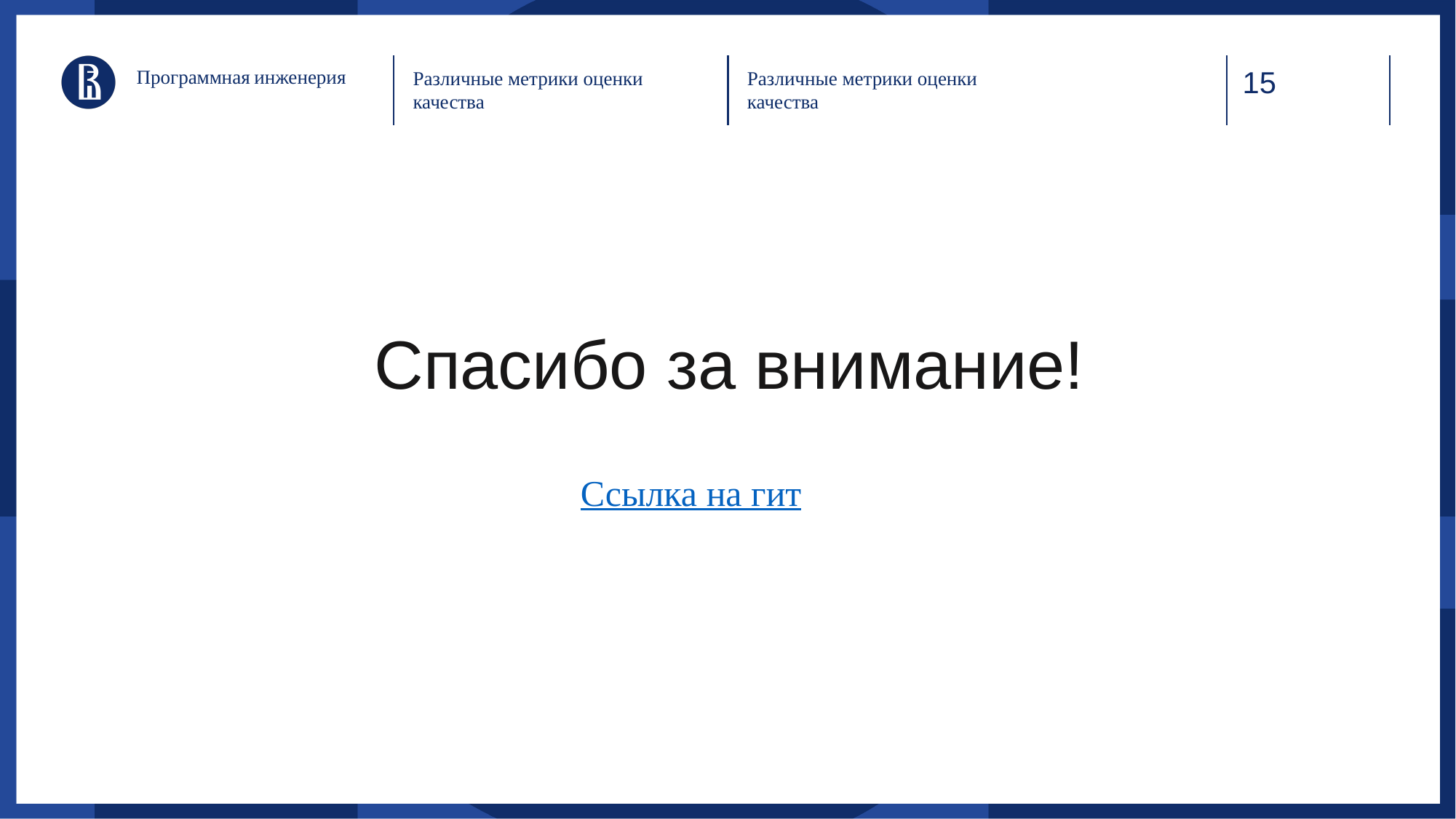

Программная инженерия

Различные метрики оценки качества
Различные метрики оценки качества
Спасибо за внимание!
Ссылка на гит